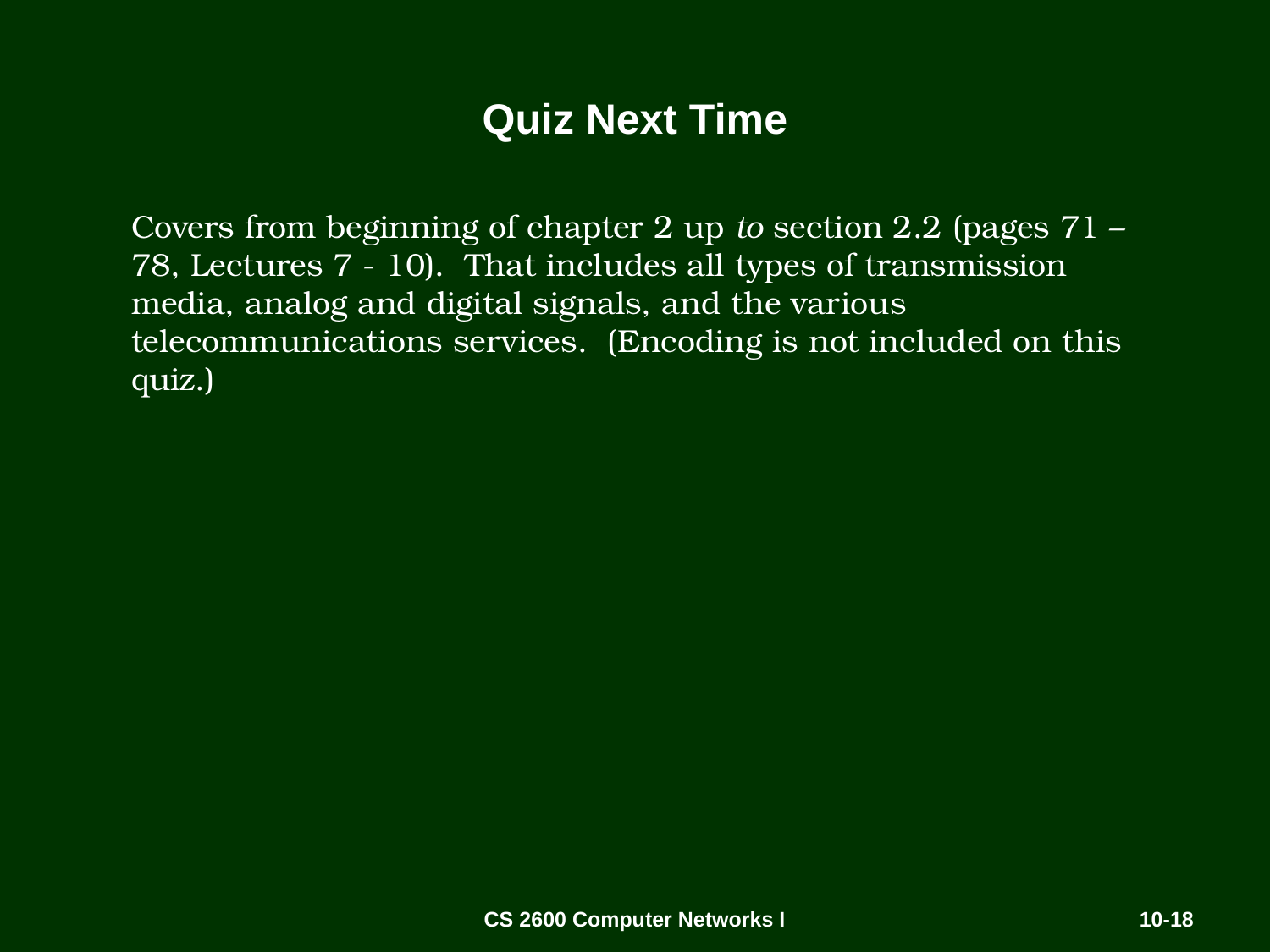

# Quiz Next Time
Covers from beginning of chapter 2 up to section 2.2 (pages 71 – 78, Lectures 7 - 10).  That includes all types of transmission media, analog and digital signals, and the various telecommunications services.  (Encoding is not included on this quiz.)
CS 2600 Computer Networks I
10-18